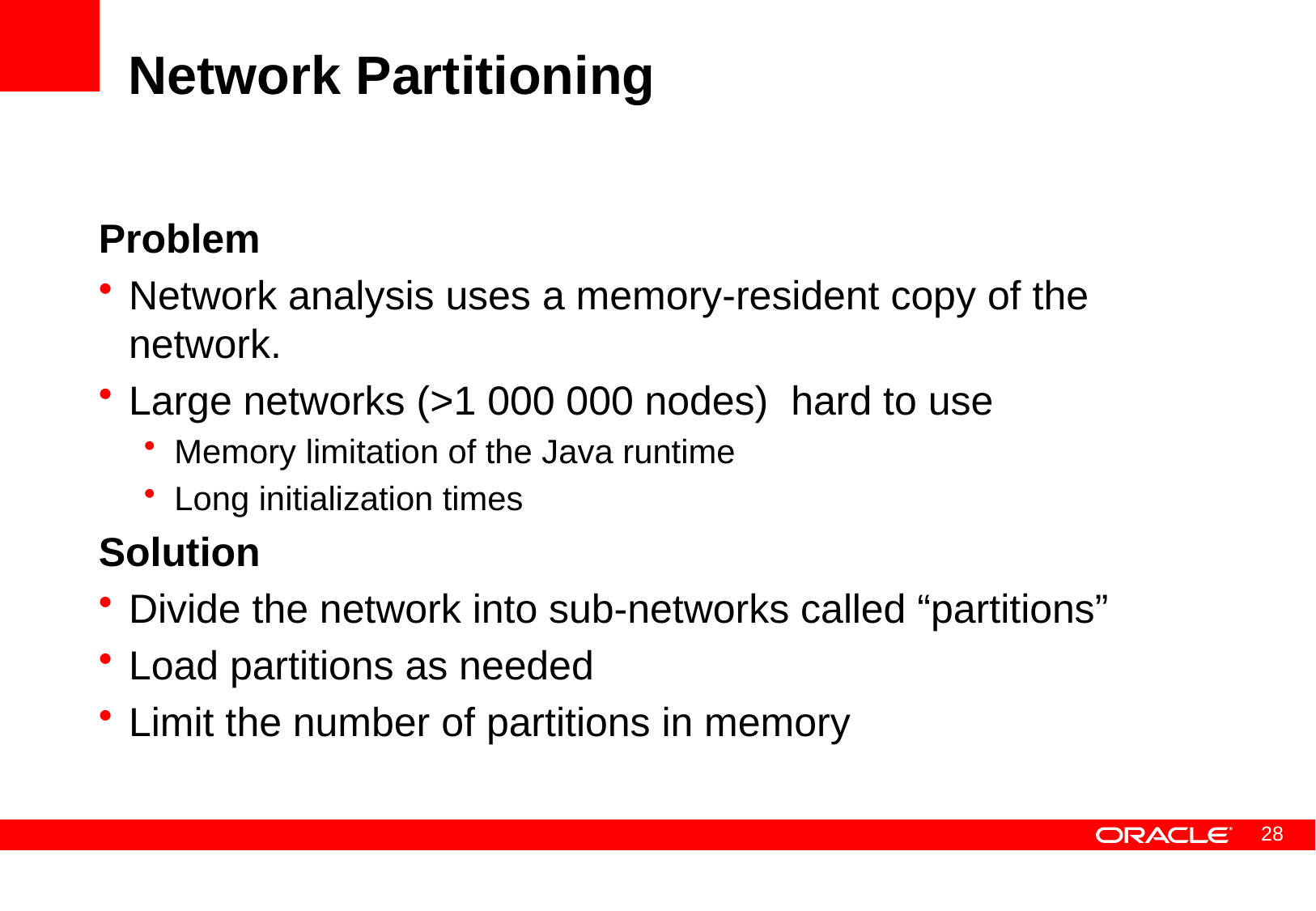

# Network Partitioning
Problem
Network analysis uses a memory-resident copy of the network.
Large networks (>1 000 000 nodes)  hard to use
Memory limitation of the Java runtime
Long initialization times
Solution
Divide the network into sub-networks called “partitions”
Load partitions as needed
Limit the number of partitions in memory